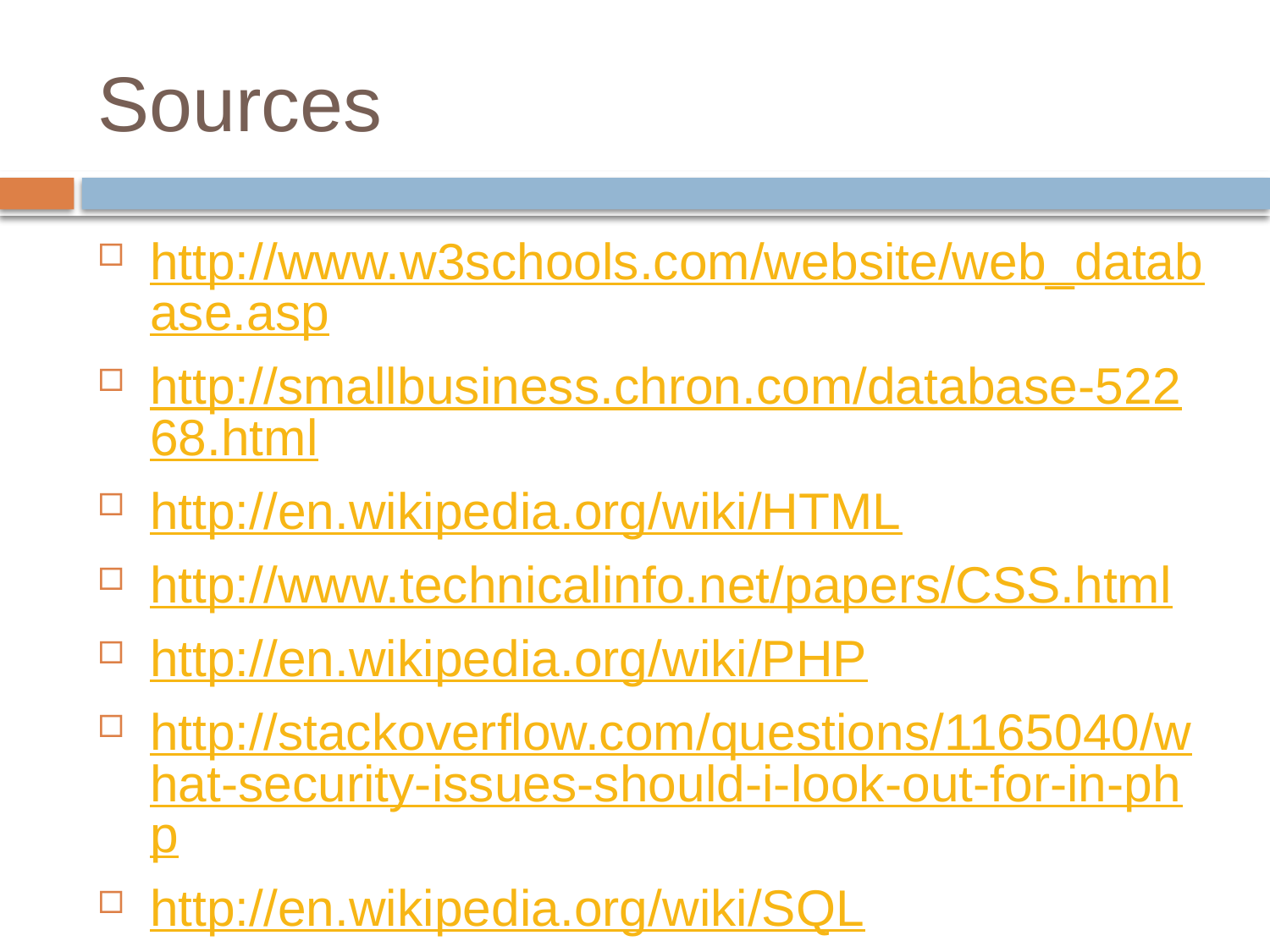

# Sources
http://www.w3schools.com/website/web_database.asp
http://smallbusiness.chron.com/database-52268.html
http://en.wikipedia.org/wiki/HTML
http://www.technicalinfo.net/papers/CSS.html
http://en.wikipedia.org/wiki/PHP
http://stackoverflow.com/questions/1165040/what-security-issues-should-i-look-out-for-in-php
http://en.wikipedia.org/wiki/SQL
https://technet.microsoft.com/en-us/magazine/2009.05.sql.aspx